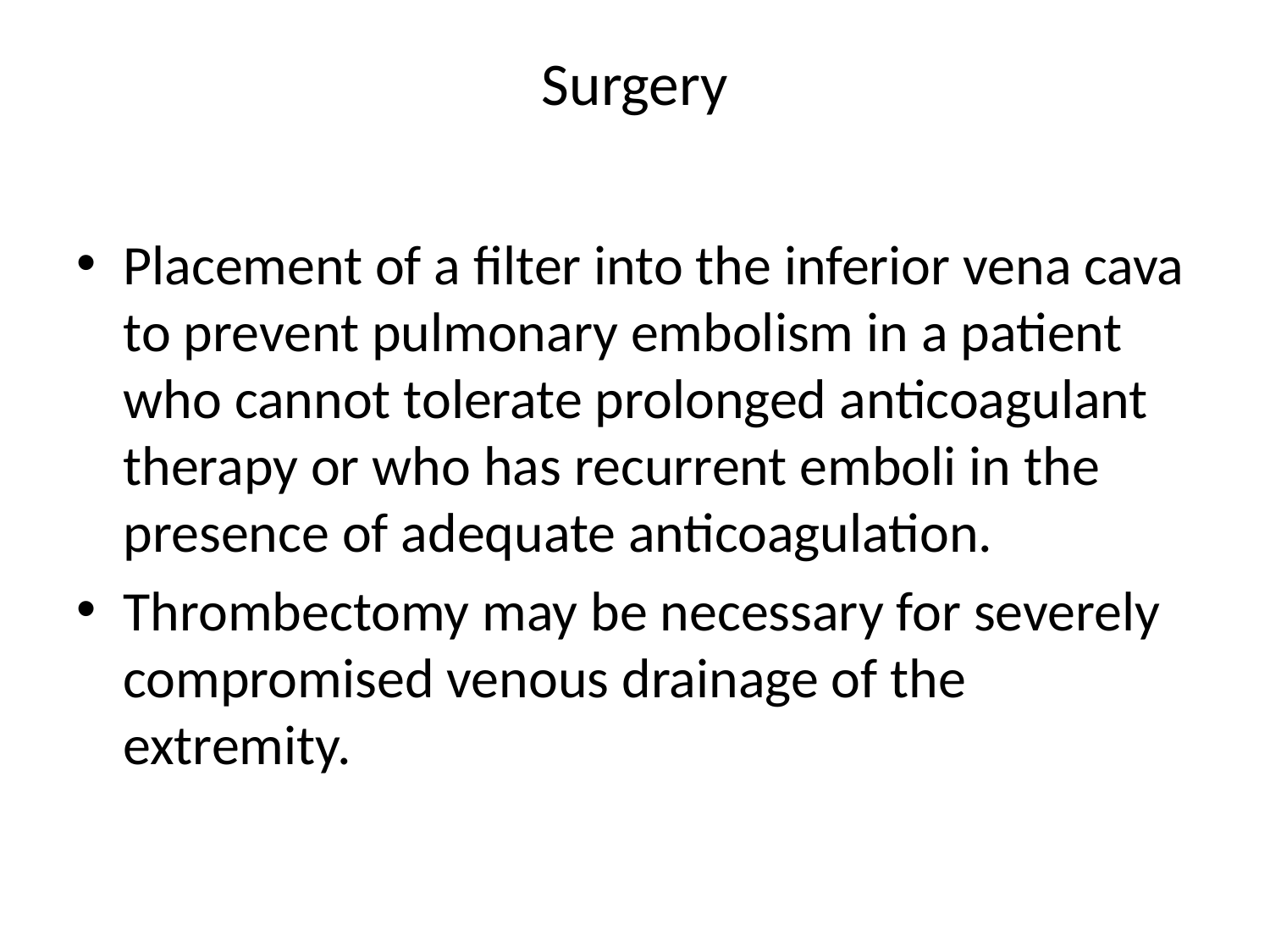

# Surgery
Placement of a filter into the inferior vena cava to prevent pulmonary embolism in a patient who cannot tolerate prolonged anticoagulant therapy or who has recurrent emboli in the presence of adequate anticoagulation.
Thrombectomy may be necessary for severely compromised venous drainage of the extremity.